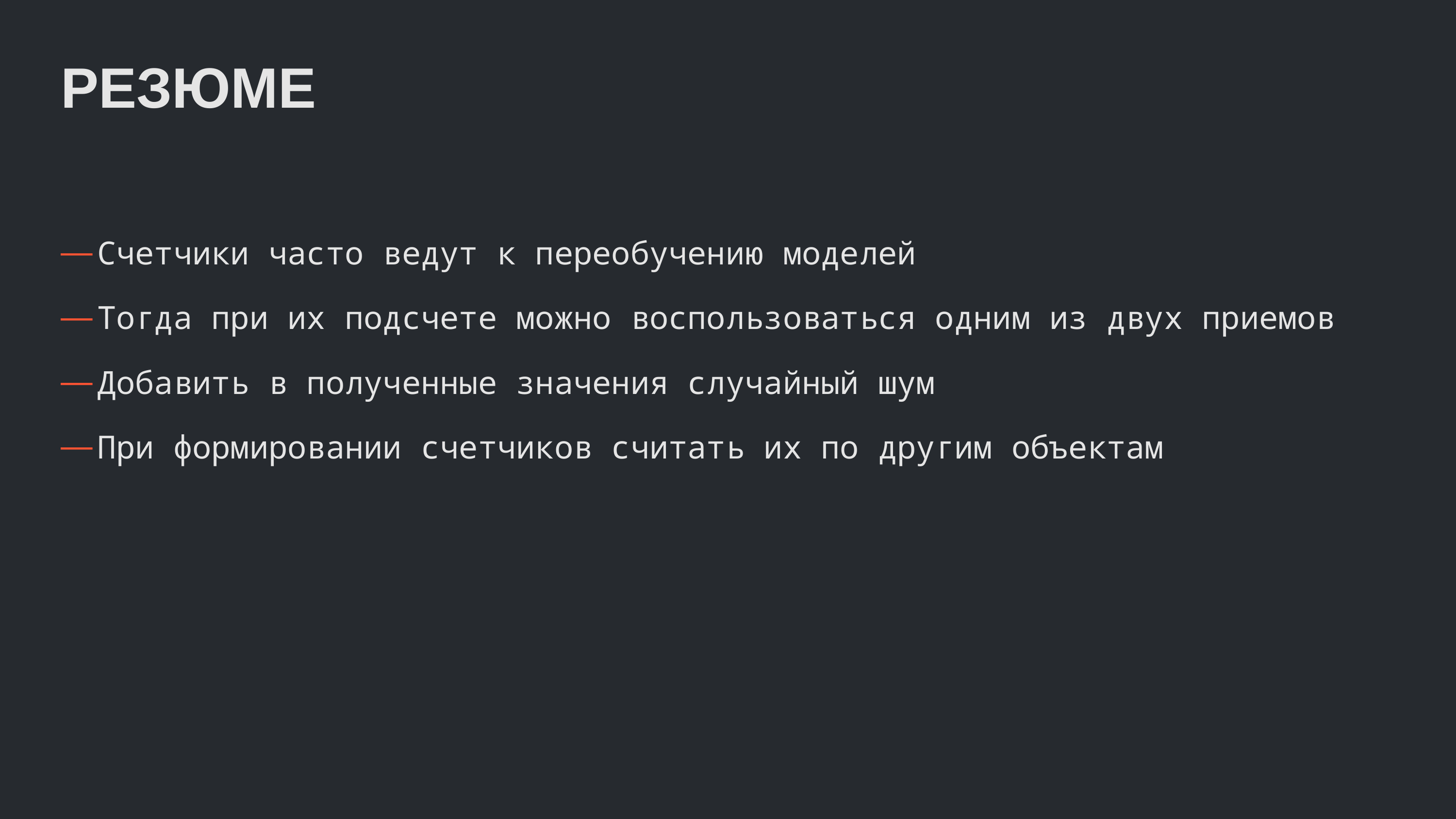

РЕЗЮМЕ
Счетчики часто ведут к переобучению моделей
Тогда при их подсчете можно воспользоваться одним из двух приемов
Добавить в полученные значения случайный шум
При формировании счетчиков считать их по другим объектам